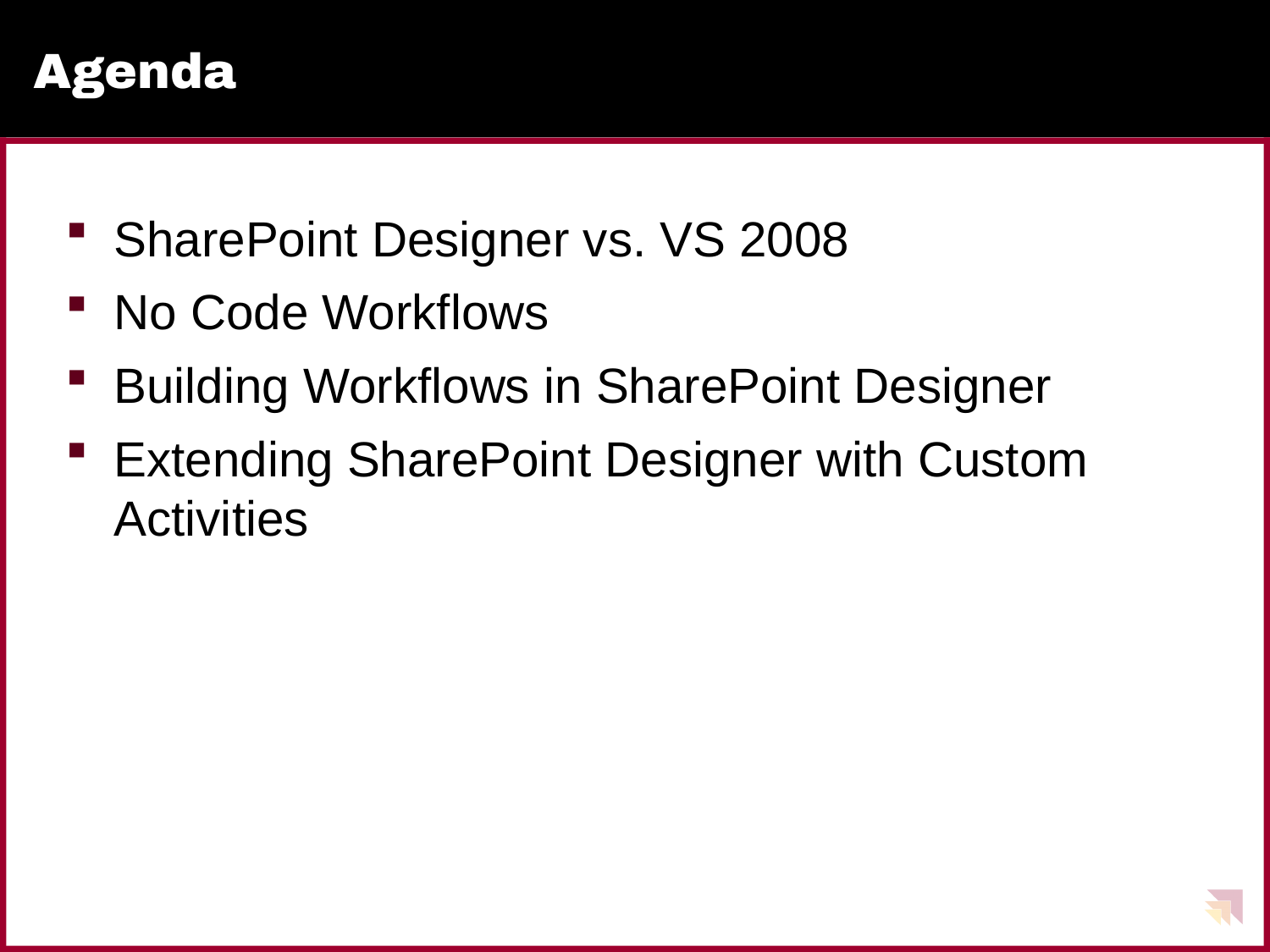

# Agenda
SharePoint Designer vs. VS 2008
No Code Workflows
Building Workflows in SharePoint Designer
Extending SharePoint Designer with Custom Activities